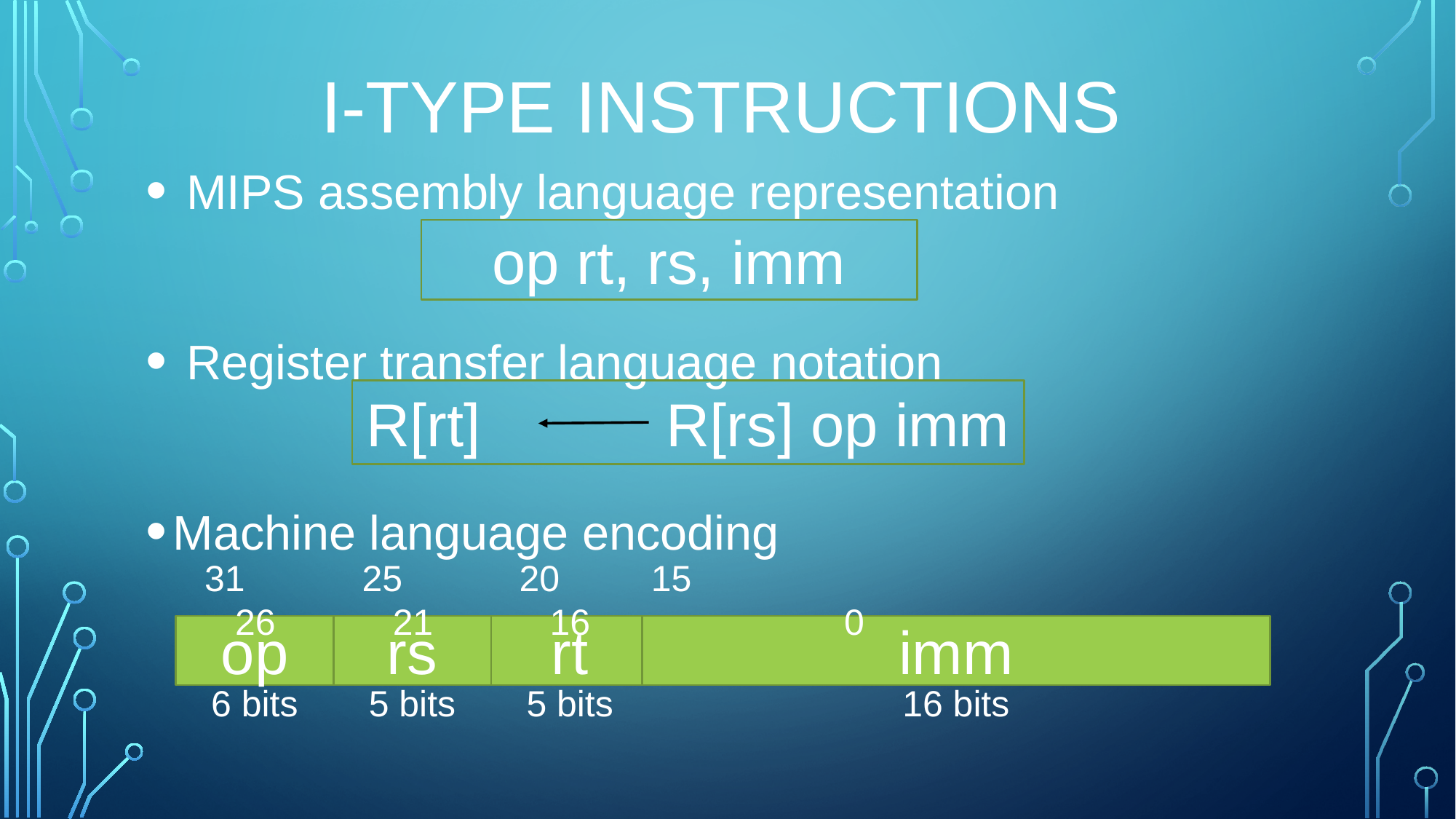

# I-Type Instructions
 MIPS assembly language representation

 Register transfer language notation

Machine language encoding

op rt, rs, imm
R[rt]           R[rs] op imm
31       26
op
6 bits
25       21
rs
5 bits
20       16
rt
5 bits
15                                                                  0
imm
16 bits